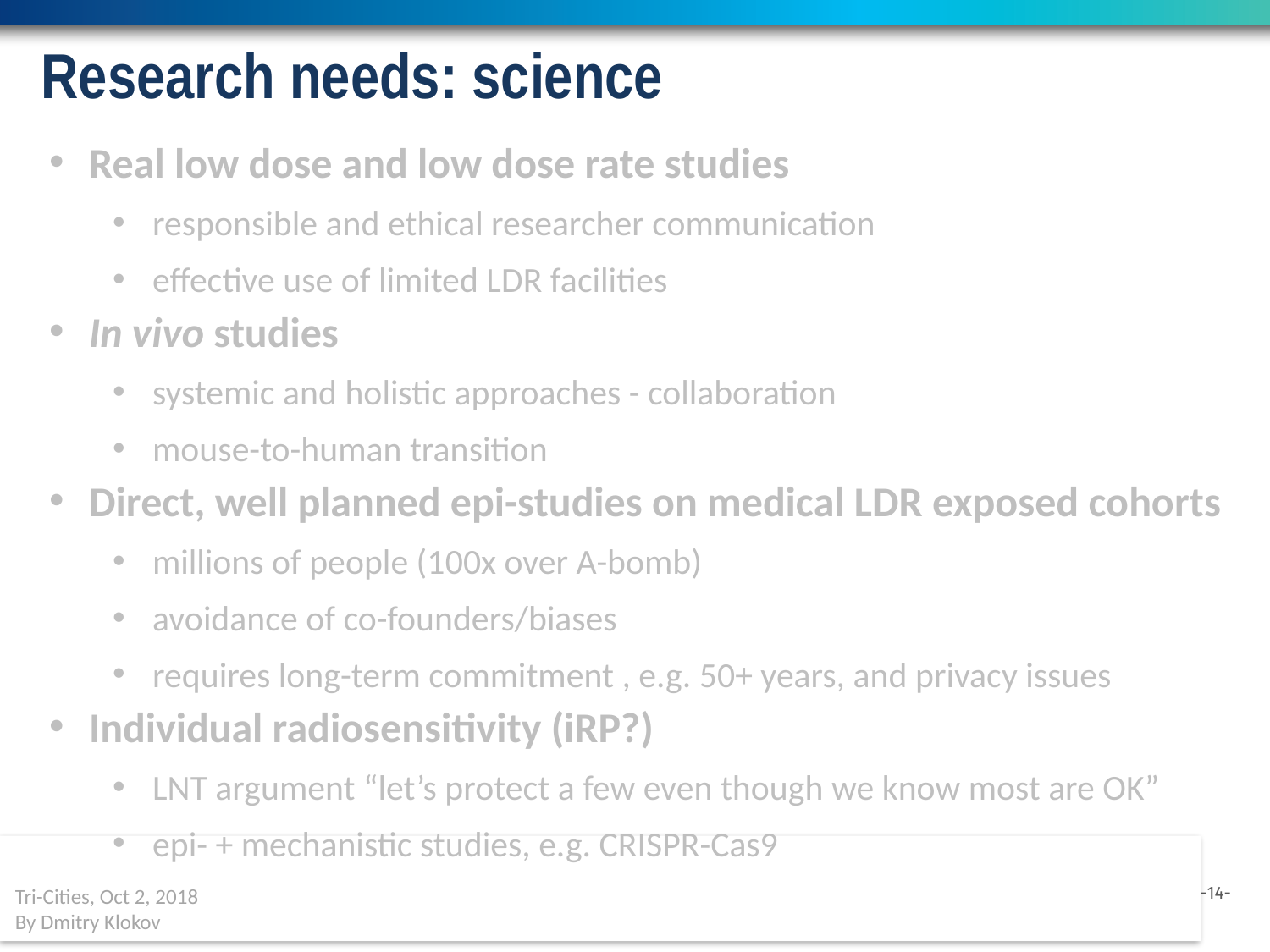

Research needs: science
Real low dose and low dose rate studies
responsible and ethical researcher communication
effective use of limited LDR facilities
In vivo studies
systemic and holistic approaches - collaboration
mouse-to-human transition
Direct, well planned epi-studies on medical LDR exposed cohorts
millions of people (100x over A-bomb)
avoidance of co-founders/biases
requires long-term commitment , e.g. 50+ years, and privacy issues
Individual radiosensitivity (iRP?)
LNT argument “let’s protect a few even though we know most are OK”
epi- + mechanistic studies, e.g. CRISPR-Cas9

Tri-Cities, Oct 2, 2018
By Dmitry Klokov